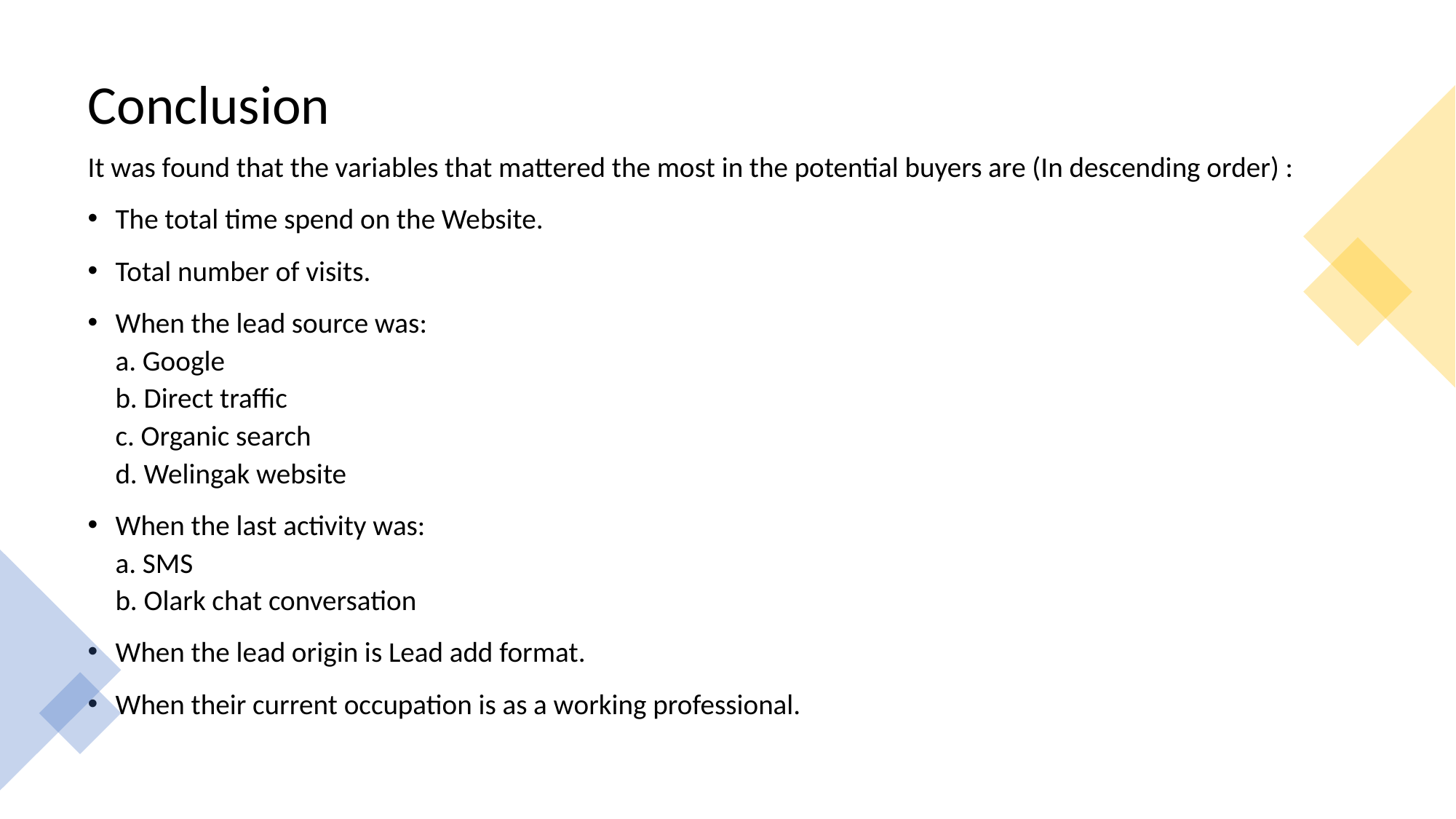

# Conclusion
It was found that the variables that mattered the most in the potential buyers are (In descending order) :
The total time spend on the Website.
Total number of visits.
When the lead source was:
a. Google
b. Direct traffic
c. Organic search
d. Welingak website
When the last activity was:
a. SMS
b. Olark chat conversation
When the lead origin is Lead add format.
When their current occupation is as a working professional.